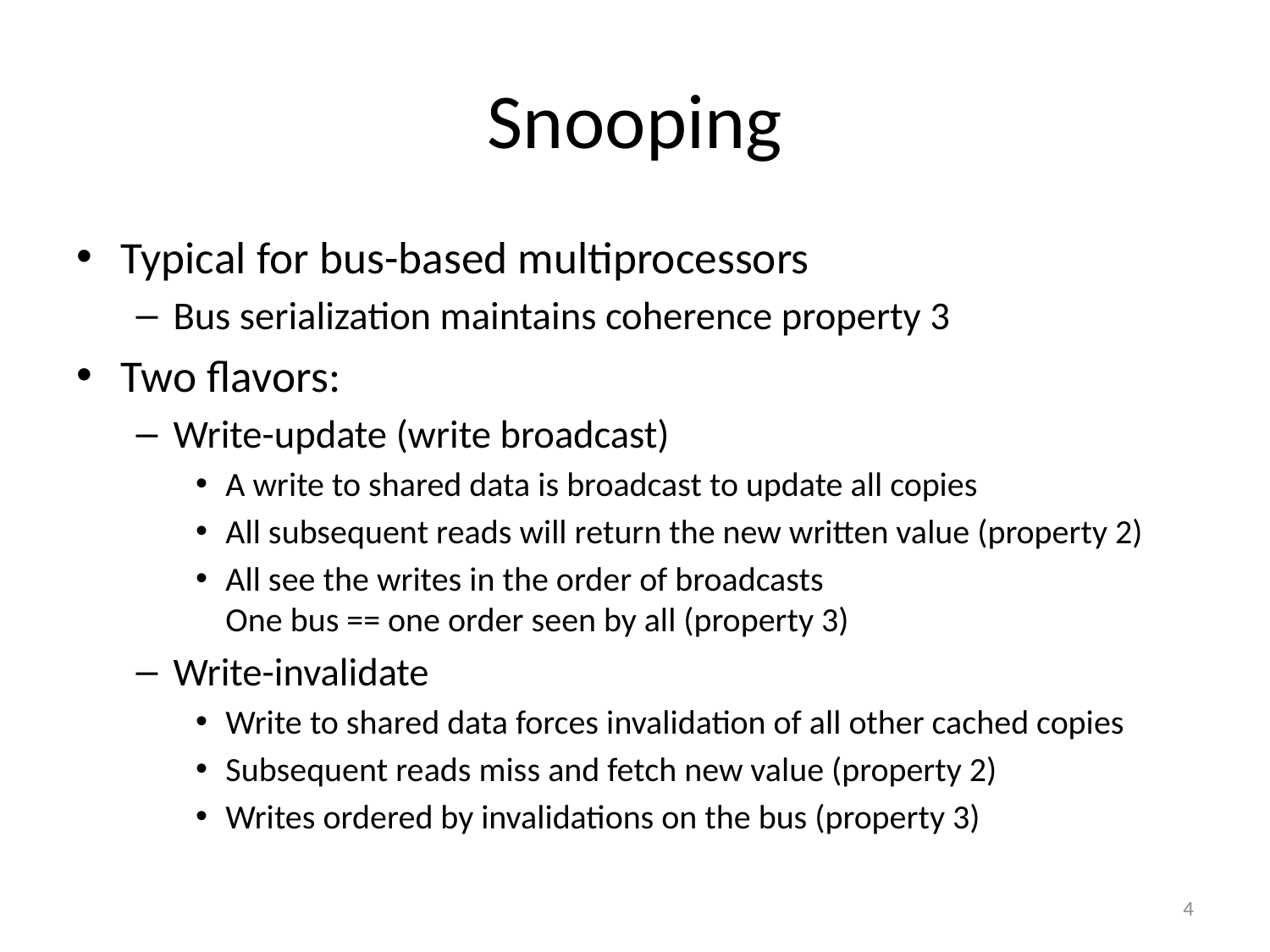

# Snooping
Typical for bus-based multiprocessors
Bus serialization maintains coherence property 3
Two flavors:
Write-update (write broadcast)
A write to shared data is broadcast to update all copies
All subsequent reads will return the new written value (property 2)
All see the writes in the order of broadcasts
One bus == one order seen by all (property 3)
Write-invalidate
Write to shared data forces invalidation of all other cached copies
Subsequent reads miss and fetch new value (property 2)
Writes ordered by invalidations on the bus (property 3)
4